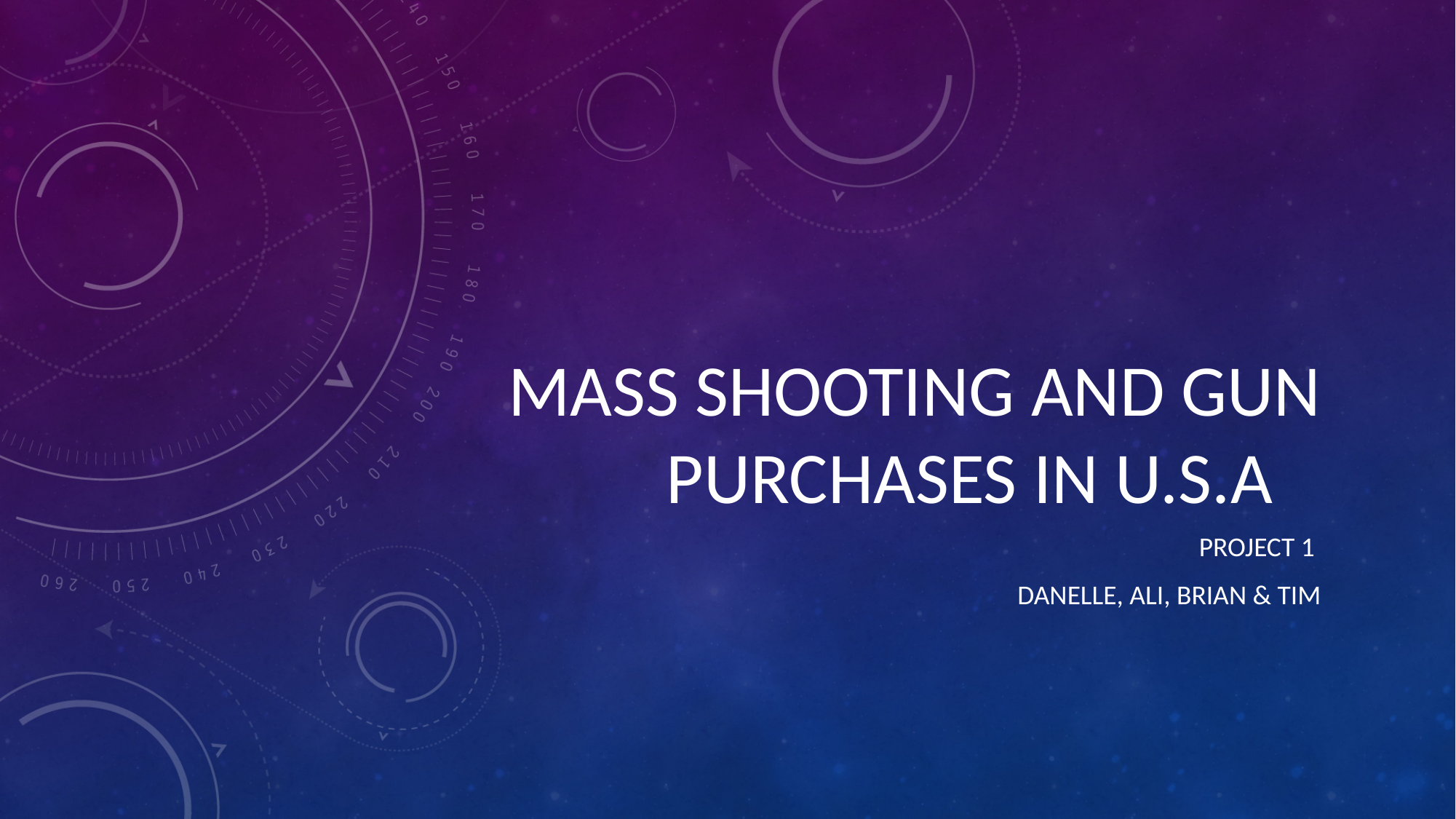

# Mass Shooting and Gun purchases in U.S.A
Project 1
Danelle, Ali, BrIAn & TiM